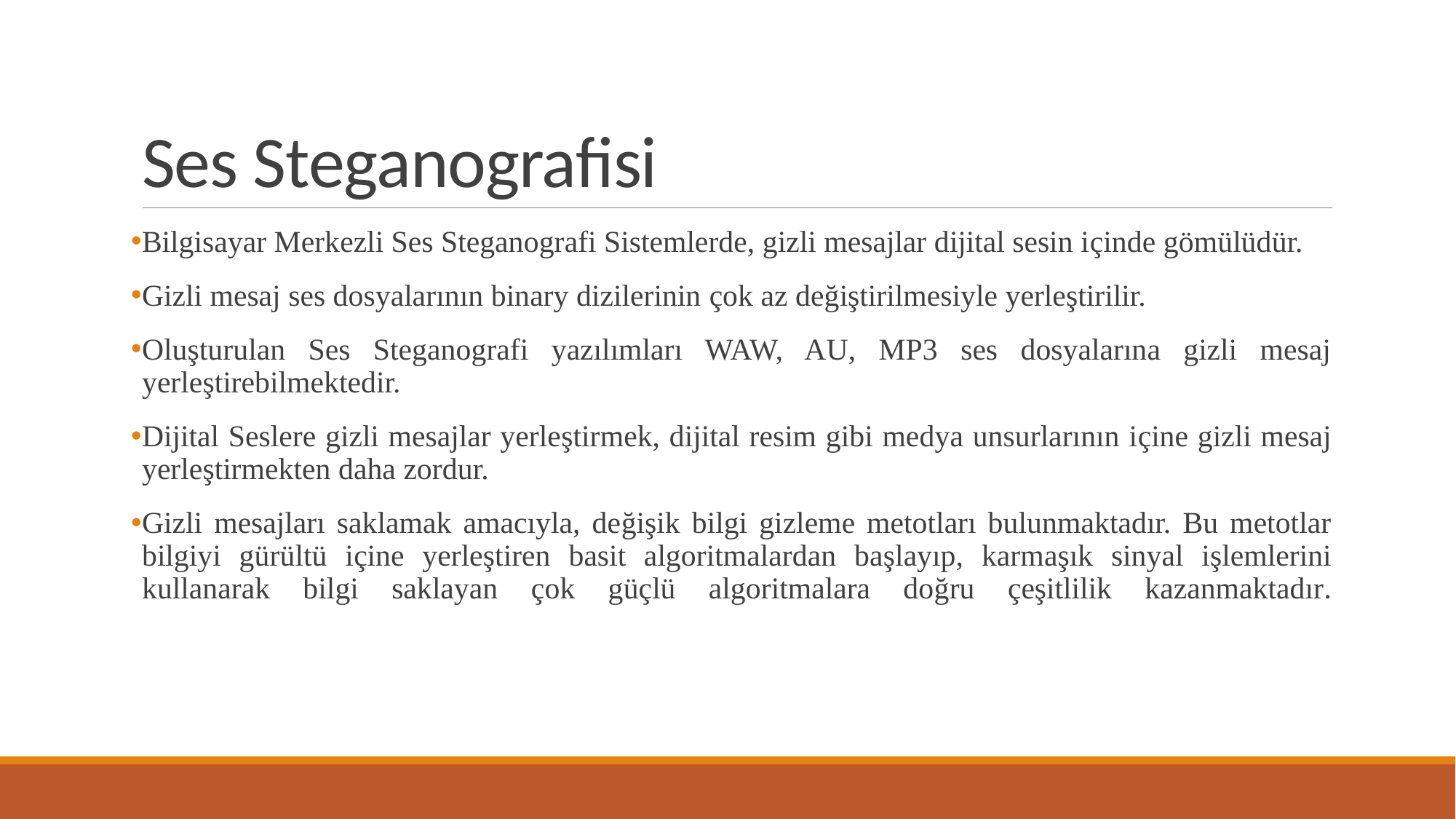

# Ses Steganografisi
Bilgisayar Merkezli Ses Steganografi Sistemlerde, gizli mesajlar dijital sesin içinde gömülüdür.
Gizli mesaj ses dosyalarının binary dizilerinin çok az değiştirilmesiyle yerleştirilir.
Oluşturulan Ses Steganografi yazılımları WAW, AU, MP3 ses dosyalarına gizli mesaj yerleştirebilmektedir.
Dijital Seslere gizli mesajlar yerleştirmek, dijital resim gibi medya unsurlarının içine gizli mesaj yerleştirmekten daha zordur.
Gizli mesajları saklamak amacıyla, değişik bilgi gizleme metotları bulunmaktadır. Bu metotlar bilgiyi gürültü içine yerleştiren basit algoritmalardan başlayıp, karmaşık sinyal işlemlerini kullanarak bilgi saklayan çok güçlü algoritmalara doğru çeşitlilik kazanmaktadır.